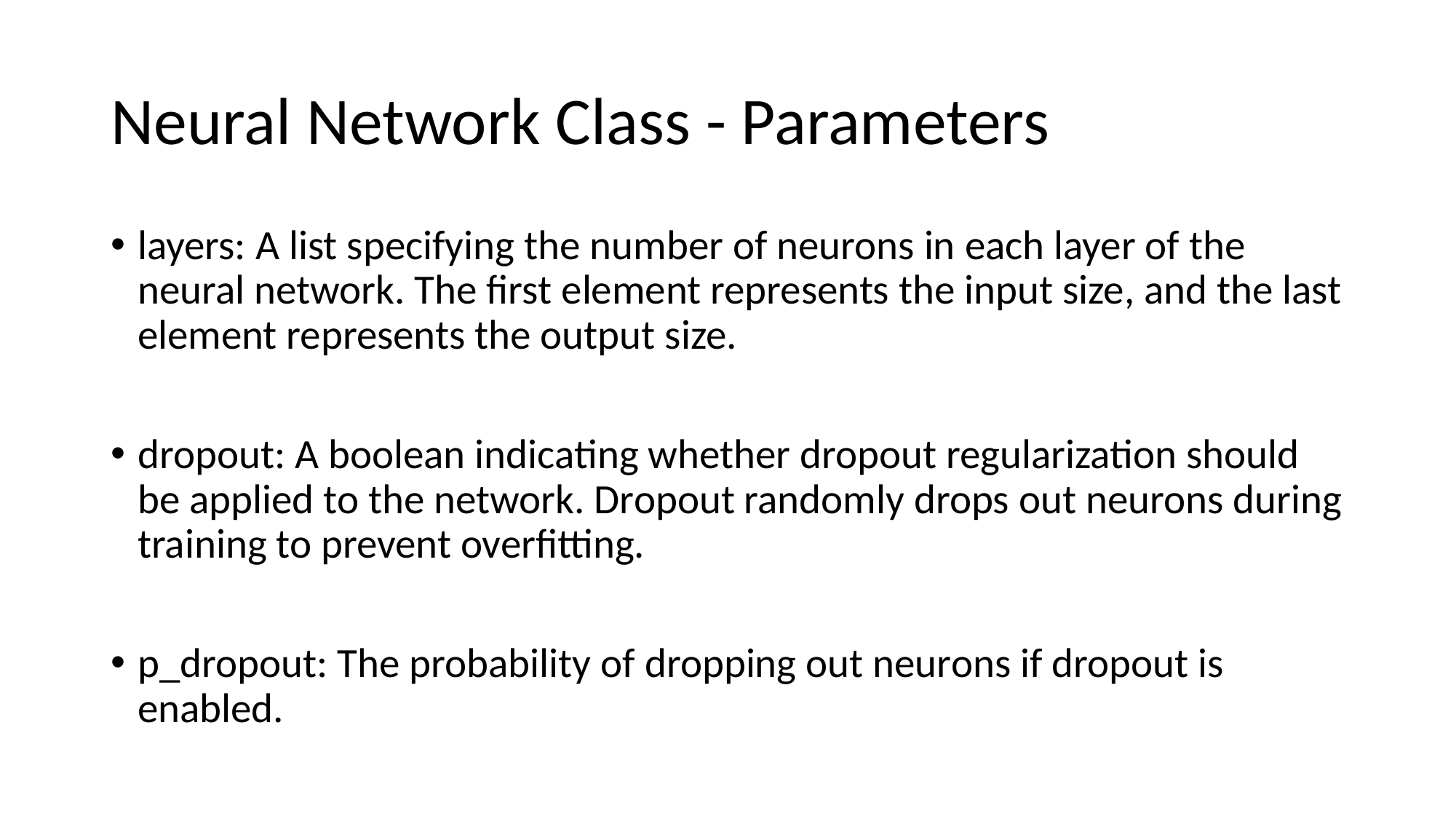

# Neural Network Class - Parameters
layers: A list specifying the number of neurons in each layer of the neural network. The first element represents the input size, and the last element represents the output size.

dropout: A boolean indicating whether dropout regularization should be applied to the network. Dropout randomly drops out neurons during training to prevent overfitting.

p_dropout: The probability of dropping out neurons if dropout is enabled.